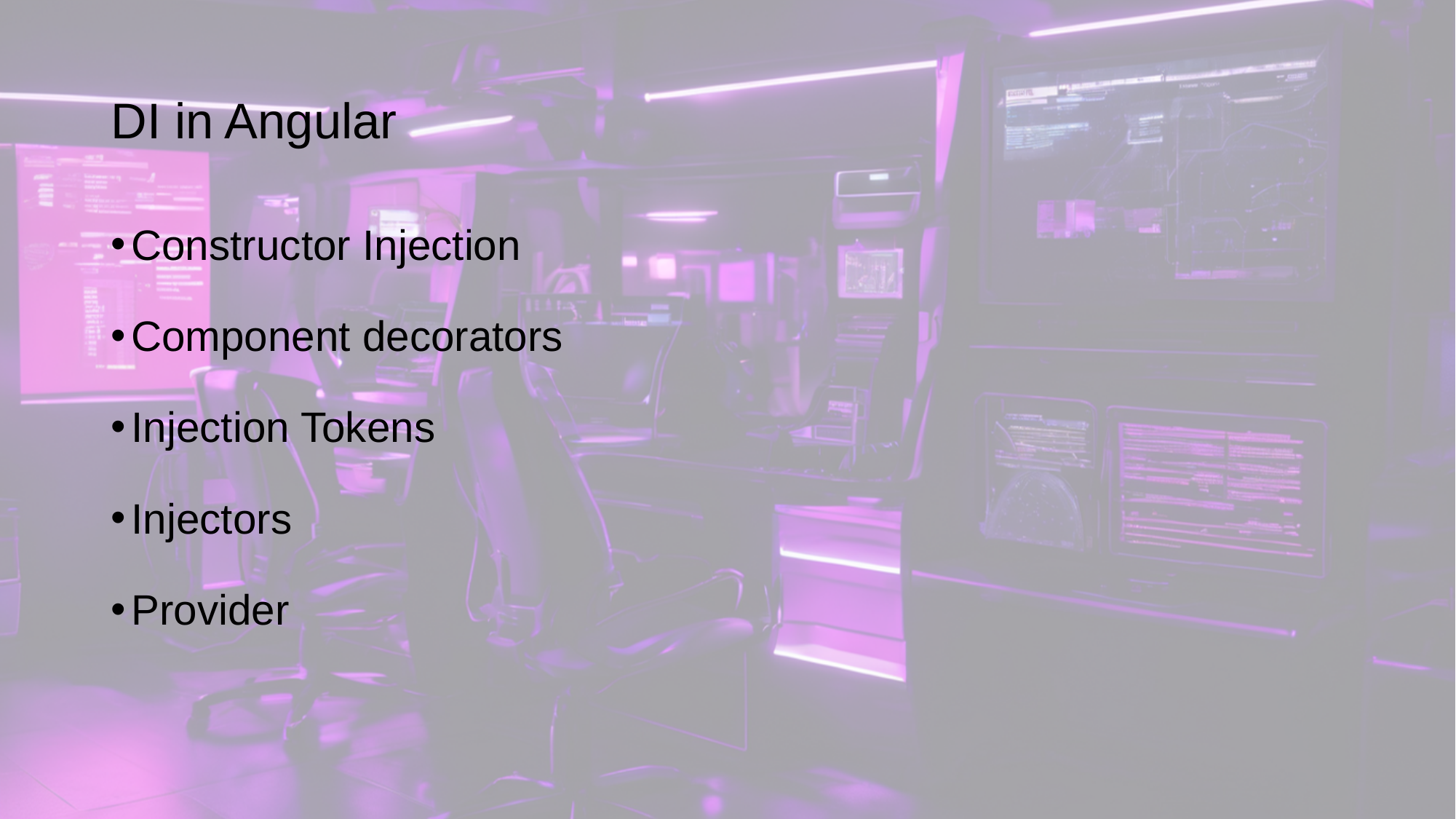

# DI in Angular
Constructor Injection
Component decorators
Injection Tokens
Injectors
Provider